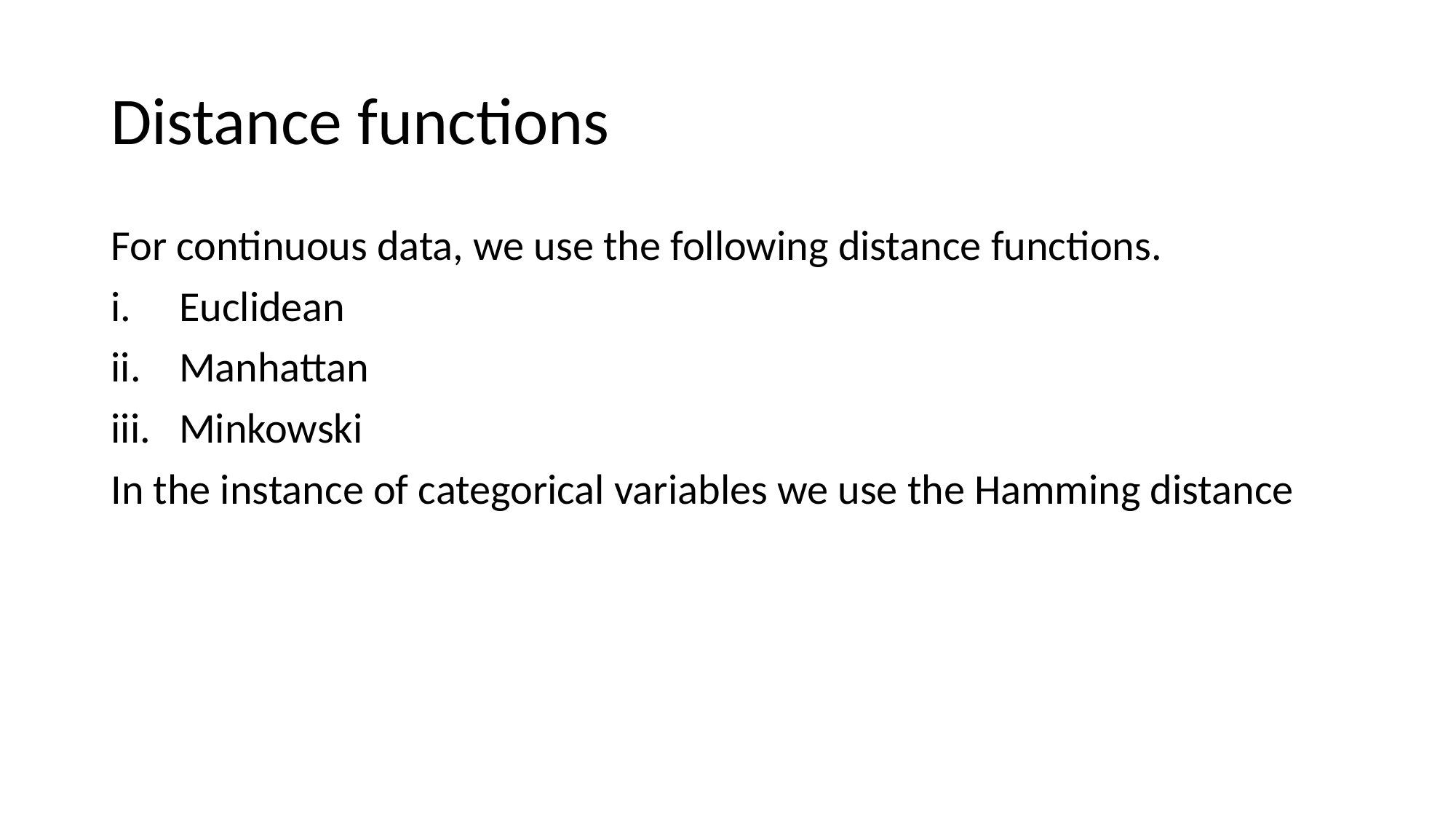

# Distance functions
For continuous data, we use the following distance functions.
Euclidean
Manhattan
Minkowski
In the instance of categorical variables we use the Hamming distance